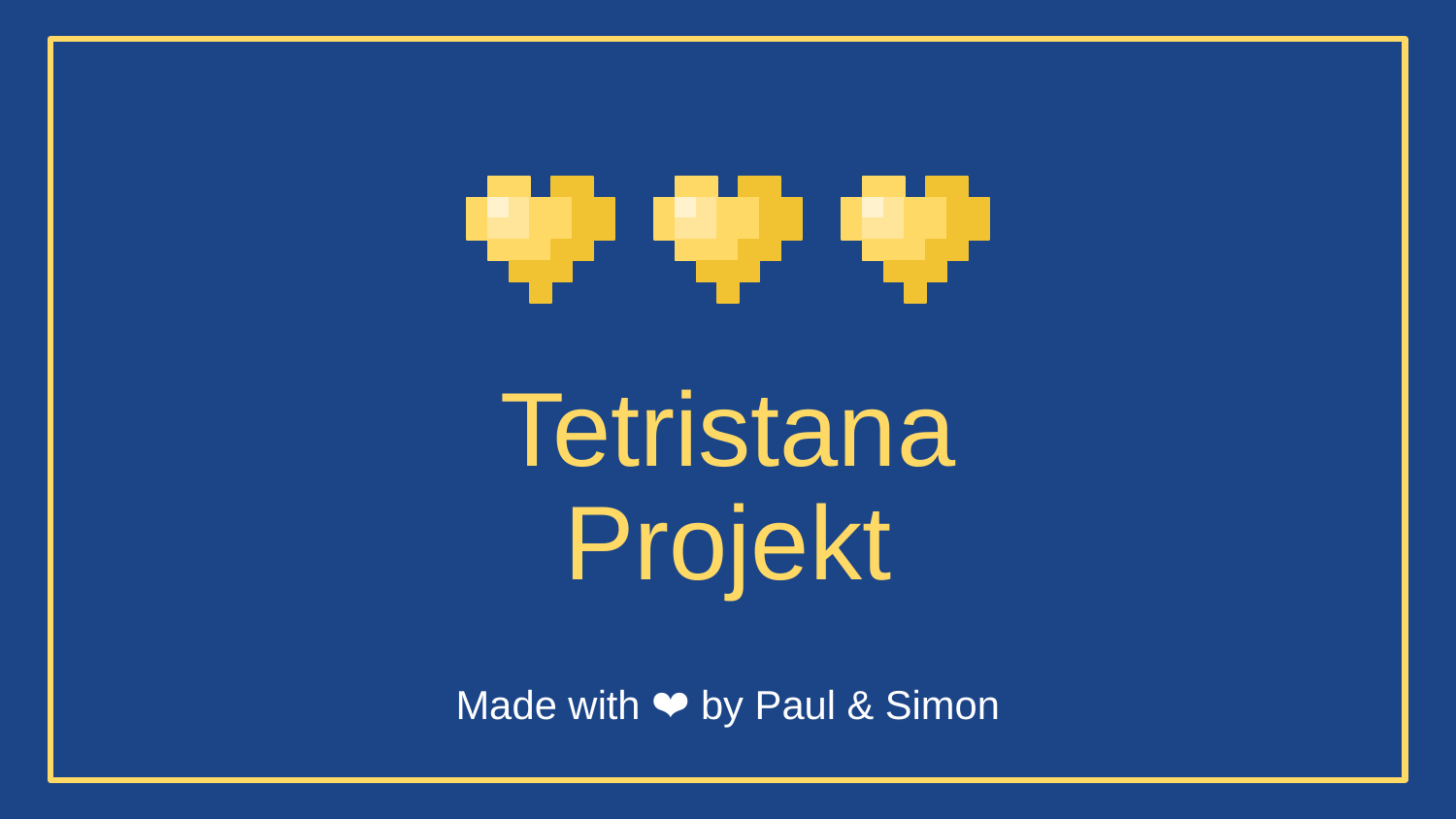

# Tetristana Projekt
Made with ❤️ by Paul & Simon